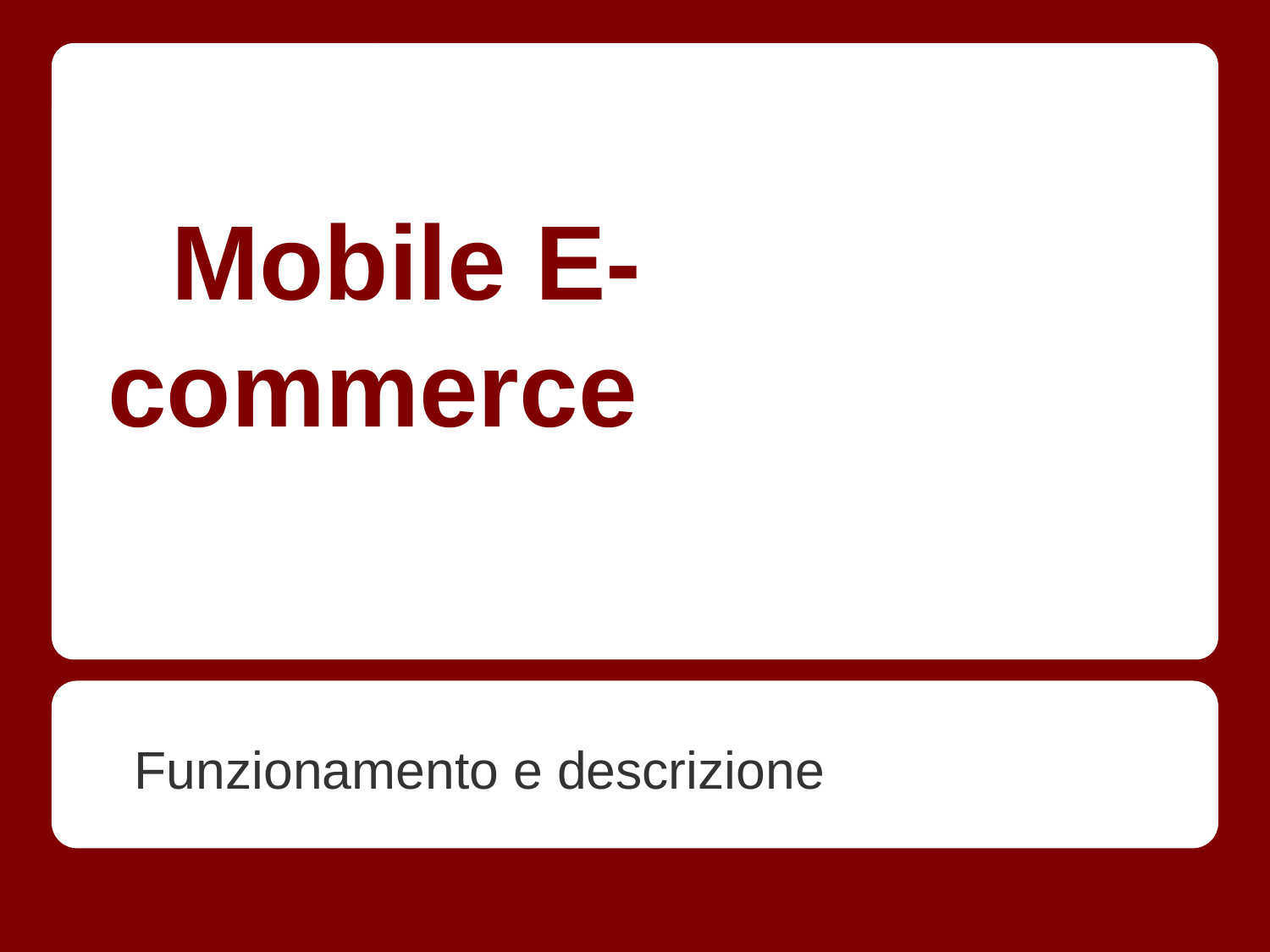

# Progetto Android

Mobile E-commerce

Funzionamento e descrizione